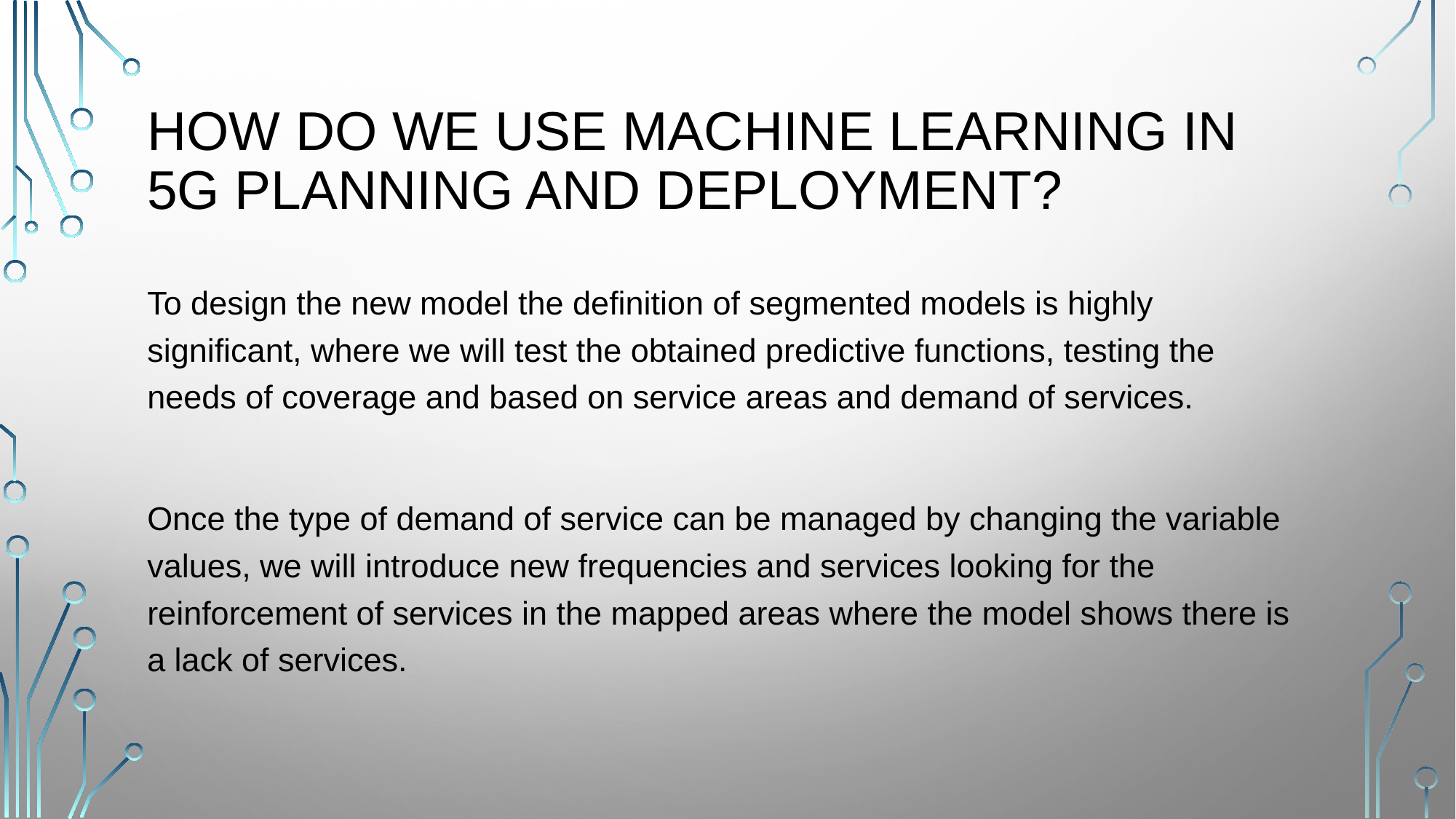

# How do we use machine learning in 5G planning and deployment?
To design the new model the definition of segmented models is highly significant, where we will test the obtained predictive functions, testing the needs of coverage and based on service areas and demand of services.

Once the type of demand of service can be managed by changing the variable values, we will introduce new frequencies and services looking for the reinforcement of services in the mapped areas where the model shows there is a lack of services.